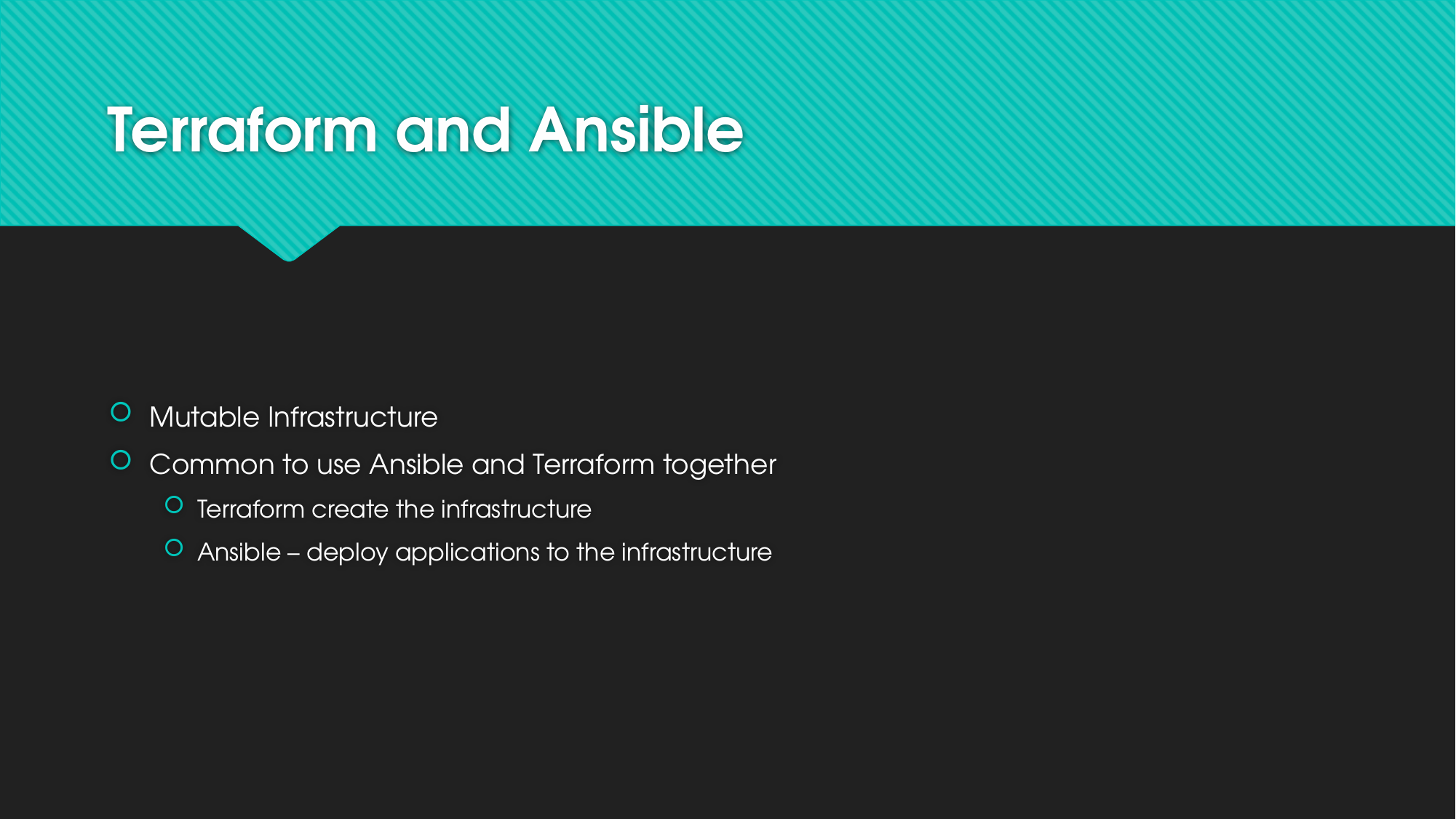

# Terraform and Ansible
Mutable Infrastructure
Common to use Ansible and Terraform together
Terraform create the infrastructure
Ansible – deploy applications to the infrastructure